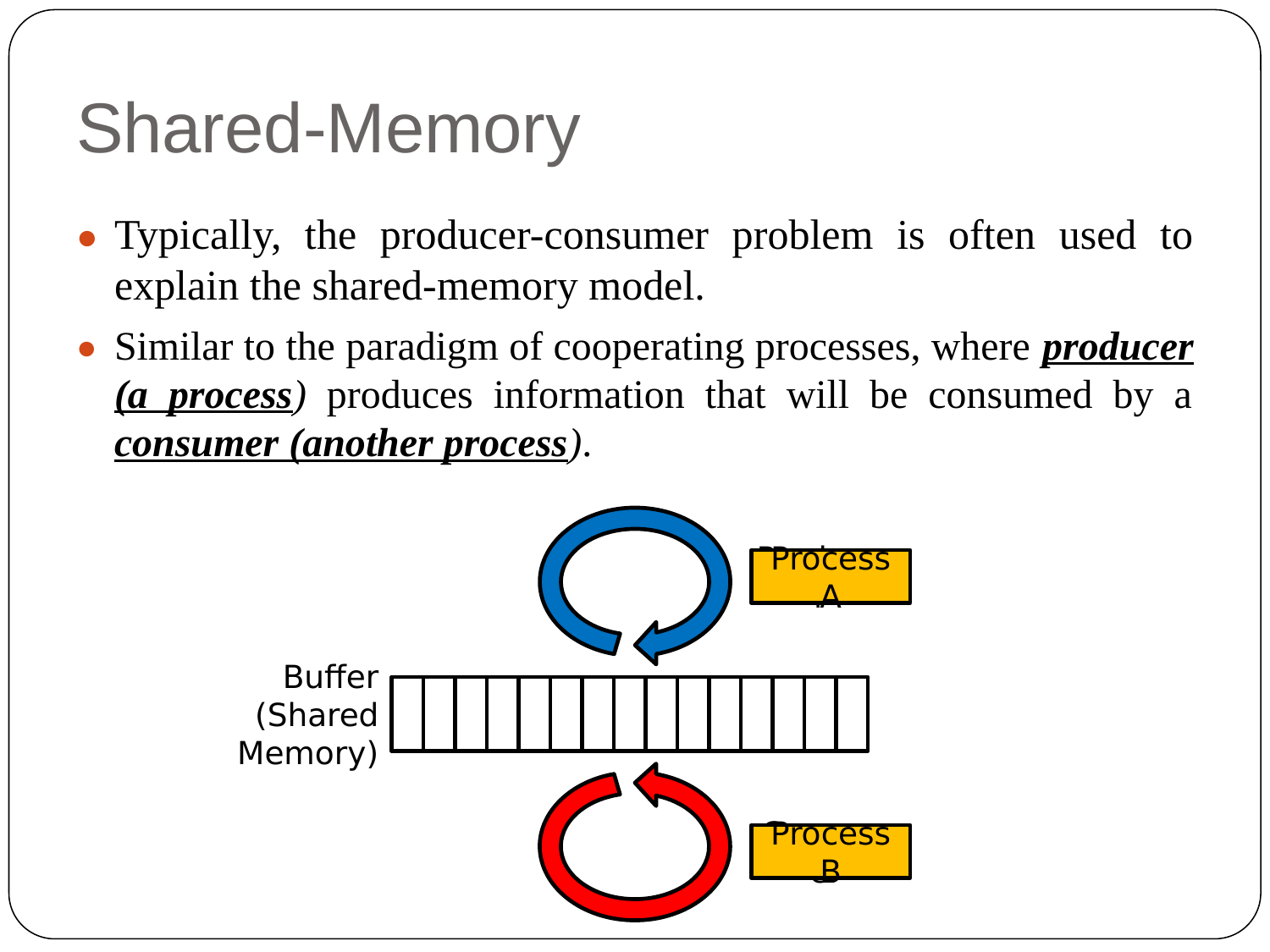

# Shared-Memory
Typically, the producer-consumer problem is often used to explain the shared-memory model.
Similar to the paradigm of cooperating processes, where producer (a process) produces information that will be consumed by a consumer (another process).

Producer
Process A
Buffer
(Shared Memory)

Consumer
Process B